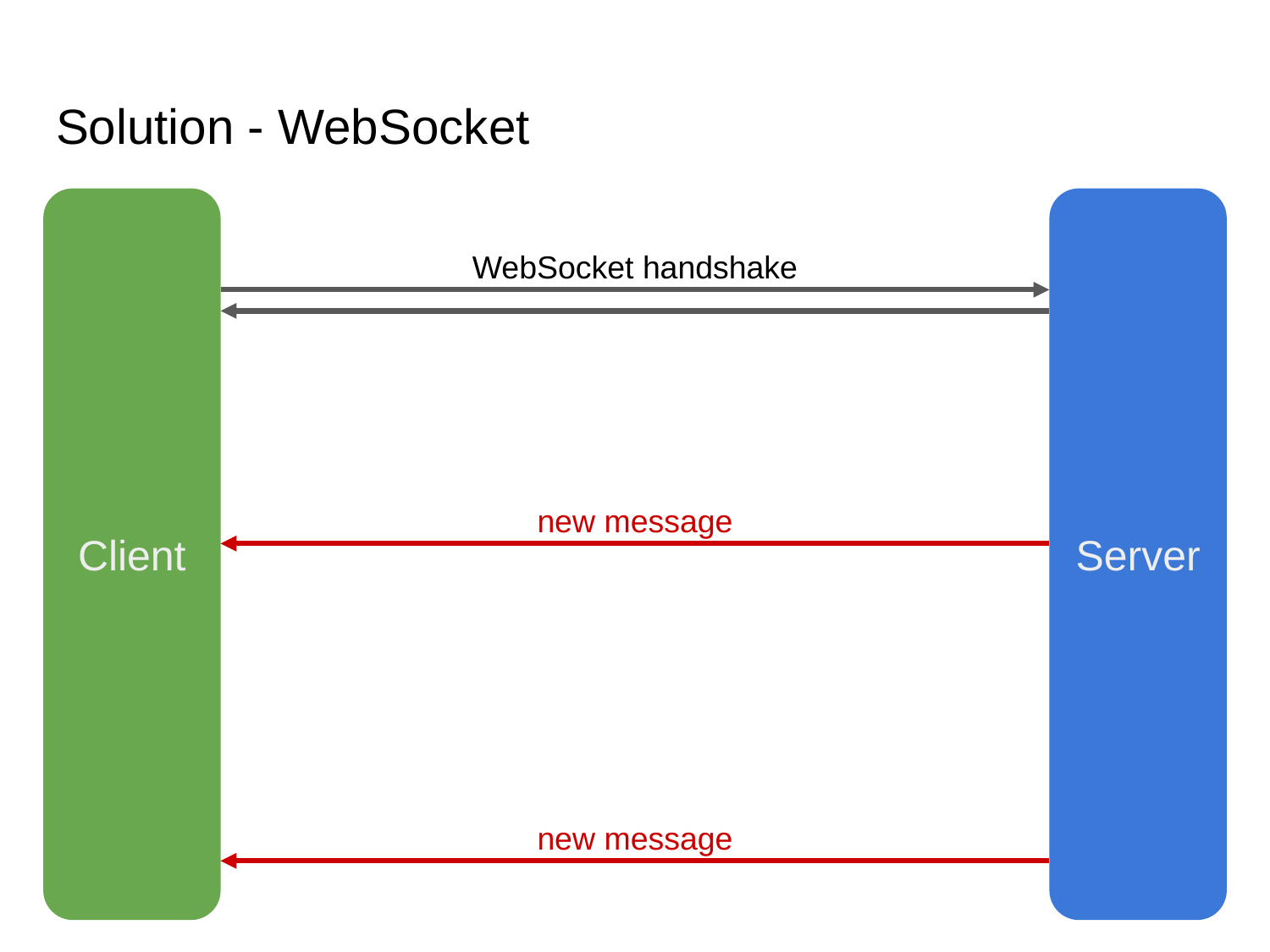

# Solution - WebSocket
Client
Server

WebSocket handshake
new message
new message